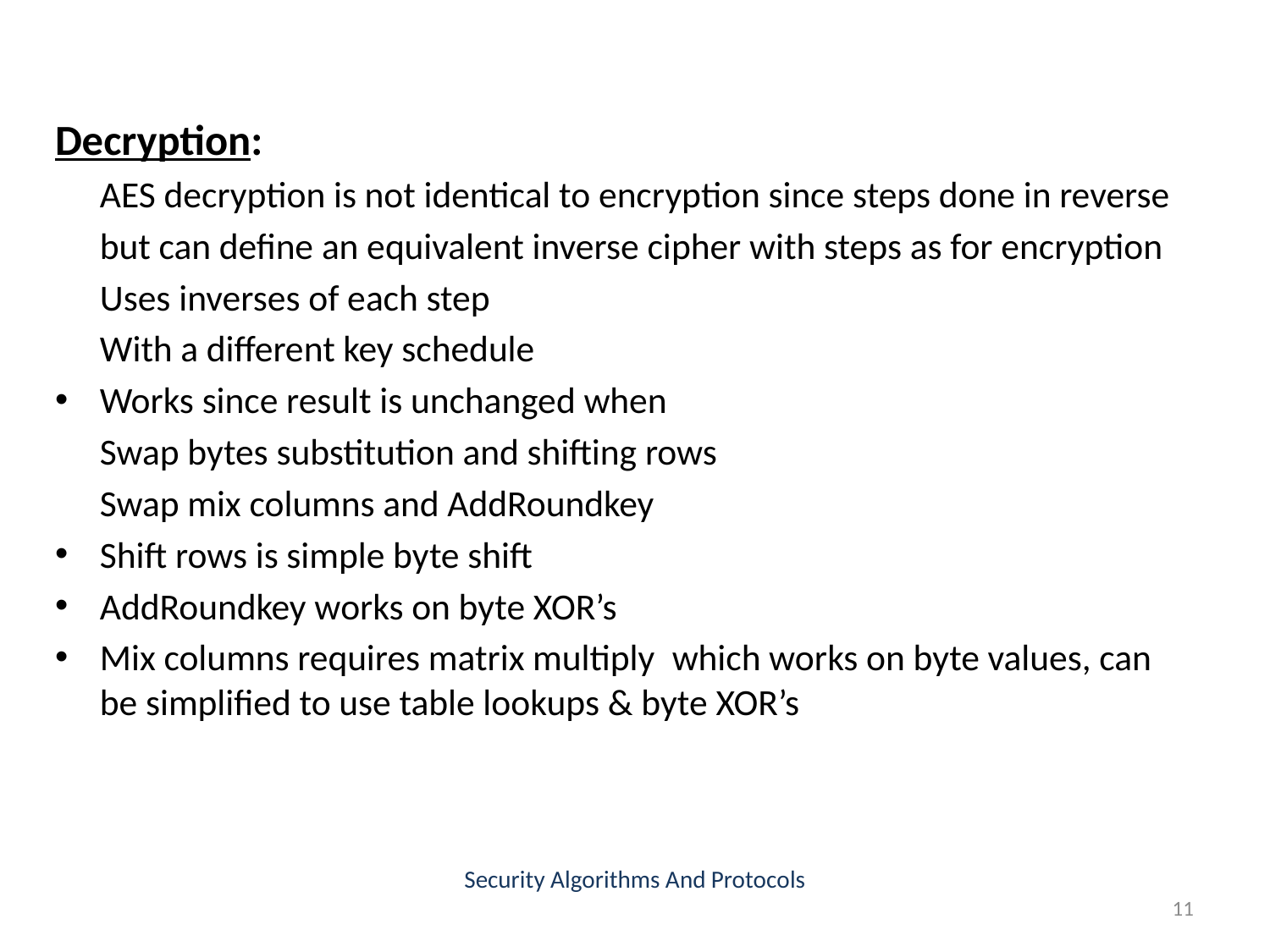

Decryption:
		AES decryption is not identical to encryption since steps done in reverse
		but can define an equivalent inverse cipher with steps as for encryption
		Uses inverses of each step
		With a different key schedule
Works since result is unchanged when
		Swap bytes substitution and shifting rows
		Swap mix columns and AddRoundkey
Shift rows is simple byte shift
AddRoundkey works on byte XOR’s
Mix columns requires matrix multiply  which works on byte values, can be simplified to use table lookups & byte XOR’s

Security Algorithms And Protocols

11